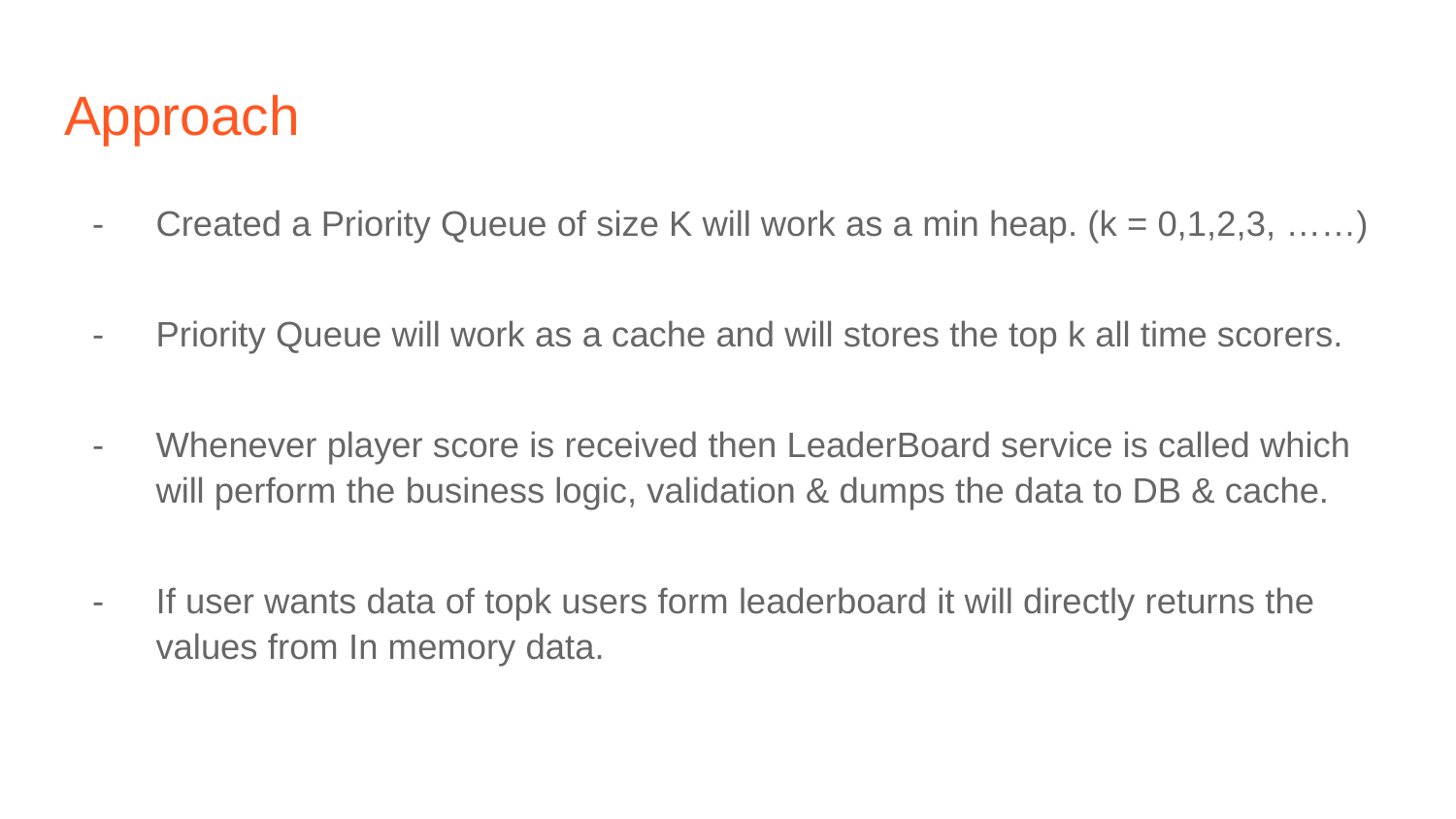

# Approach
Created a Priority Queue of size K will work as a min heap. (k = 0,1,2,3, ……)

Priority Queue will work as a cache and will stores the top k all time scorers.

Whenever player score is received then LeaderBoard service is called which will perform the business logic, validation & dumps the data to DB & cache.

If user wants data of topk users form leaderboard it will directly returns the values from In memory data.